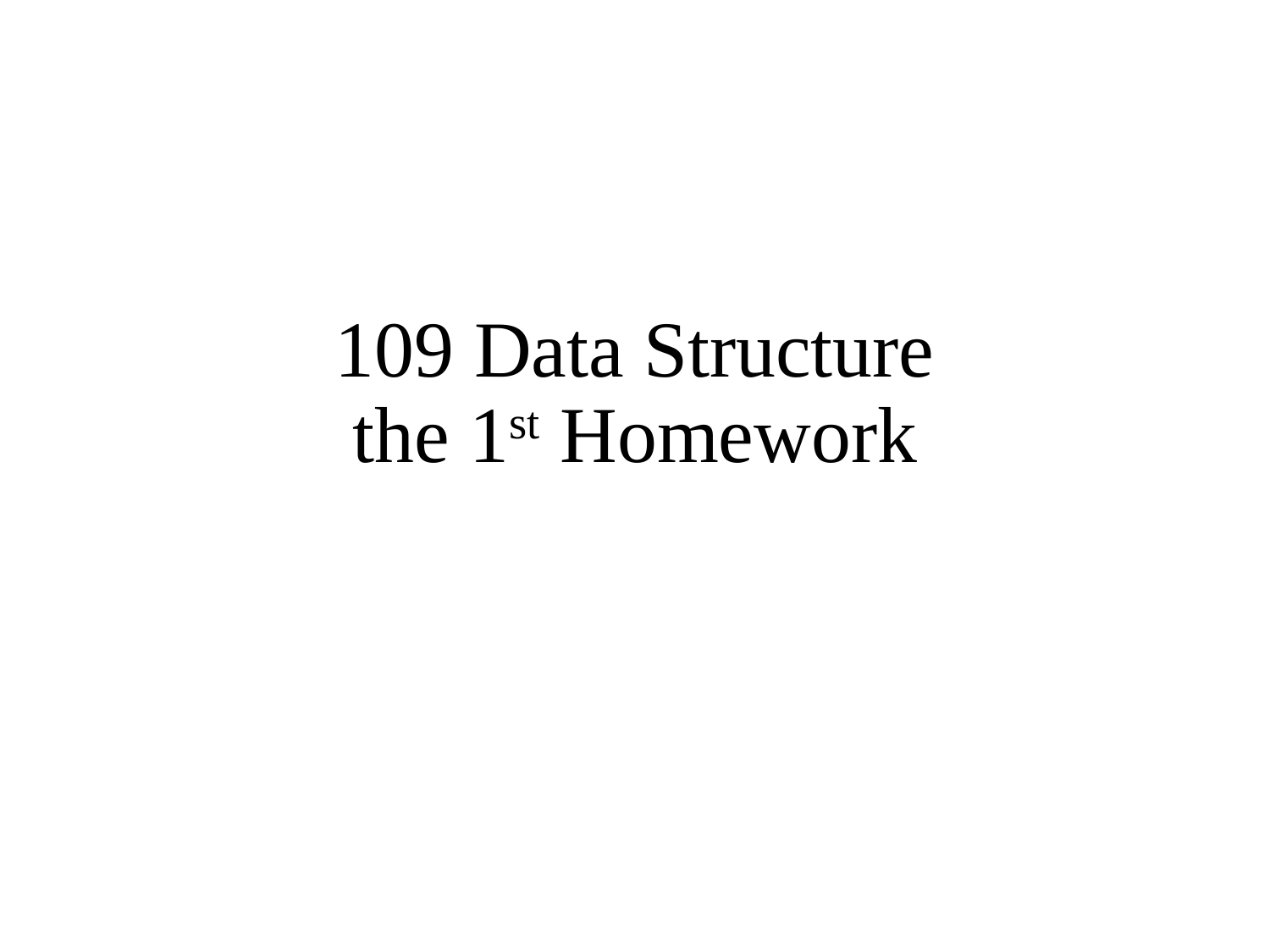

# 109 Data Structure the 1st Homework